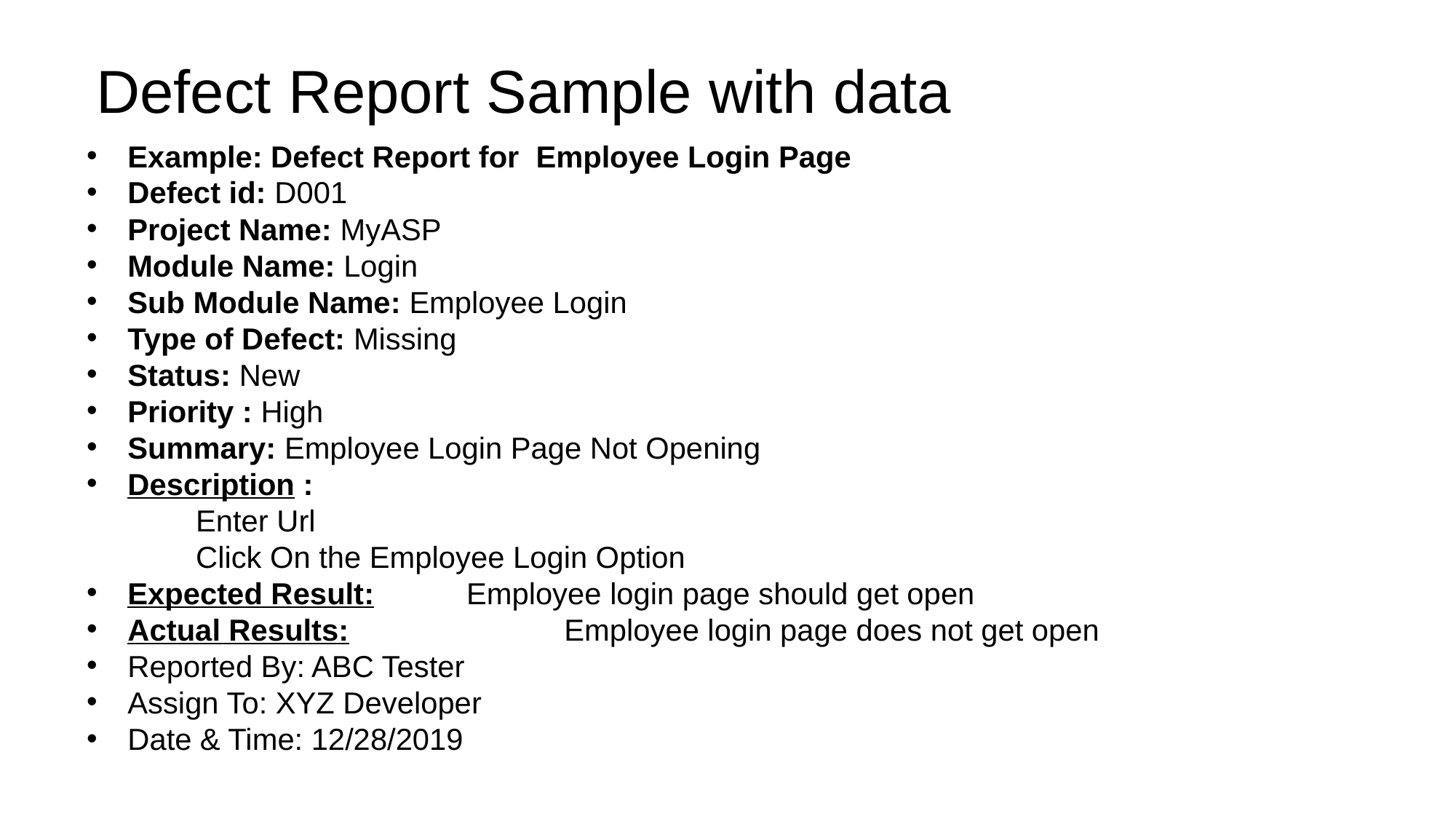

# Defect Report Sample with data
Example: Defect Report for  Employee Login Page
Defect id: D001
Project Name: MyASP
Module Name: Login
Sub Module Name: Employee Login
Type of Defect: Missing
Status: New
Priority : High
Summary: Employee Login Page Not Opening
Description :
	Enter Url
	Click On the Employee Login Option
Expected Result:           Employee login page should get open
Actual Results:		Employee login page does not get open
Reported By: ABC Tester
Assign To: XYZ Developer
Date & Time: 12/28/2019